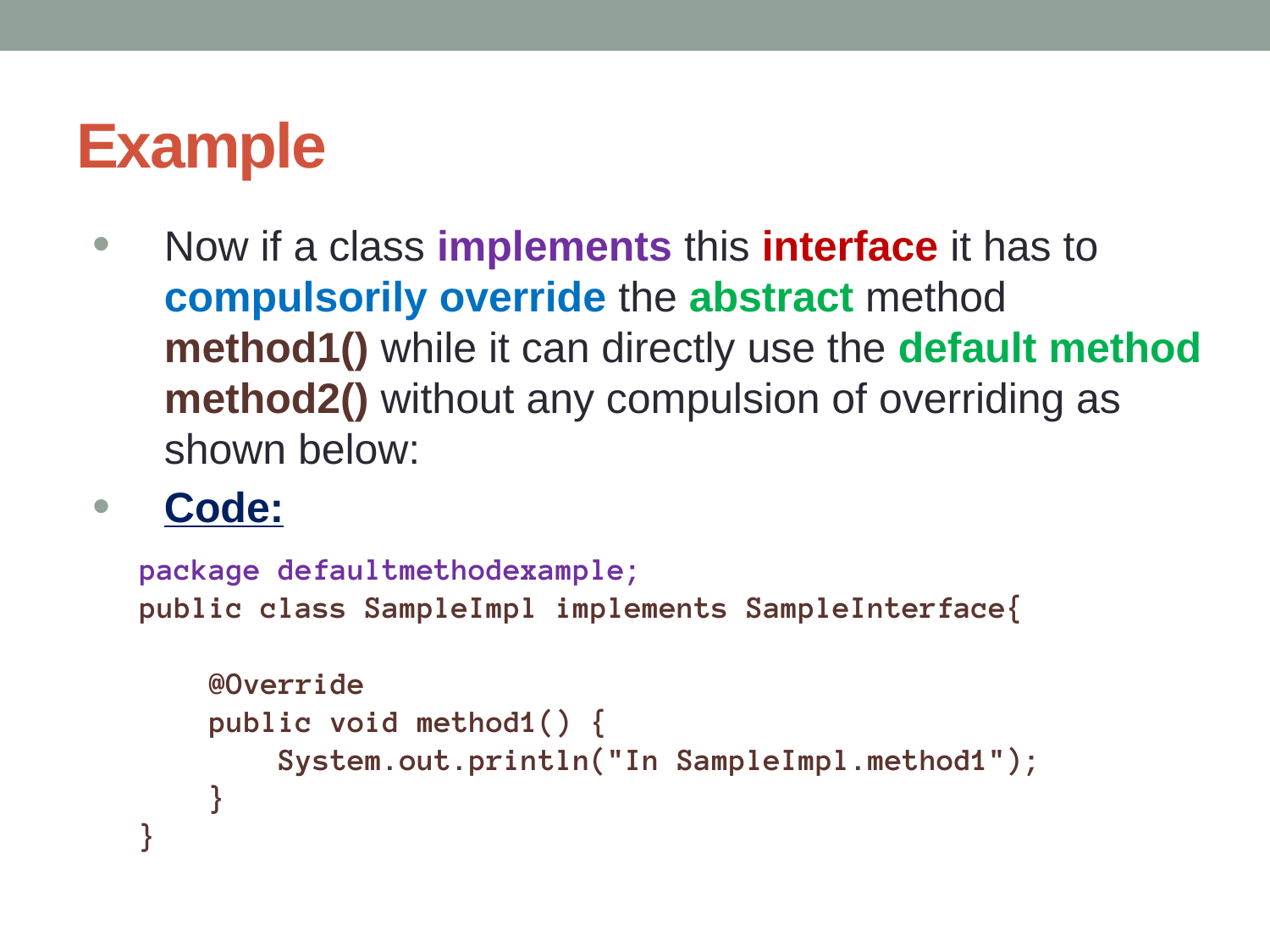

# Example
Now if a class implements this interface it has to compulsorily override the abstract method method1() while it can directly use the default method method2() without any compulsion of overriding as shown below:
Code:

package defaultmethodexample;
public class SampleImpl implements SampleInterface{

    @Override
    public void method1() {
        System.out.println("In SampleImpl.method1");
    }
}